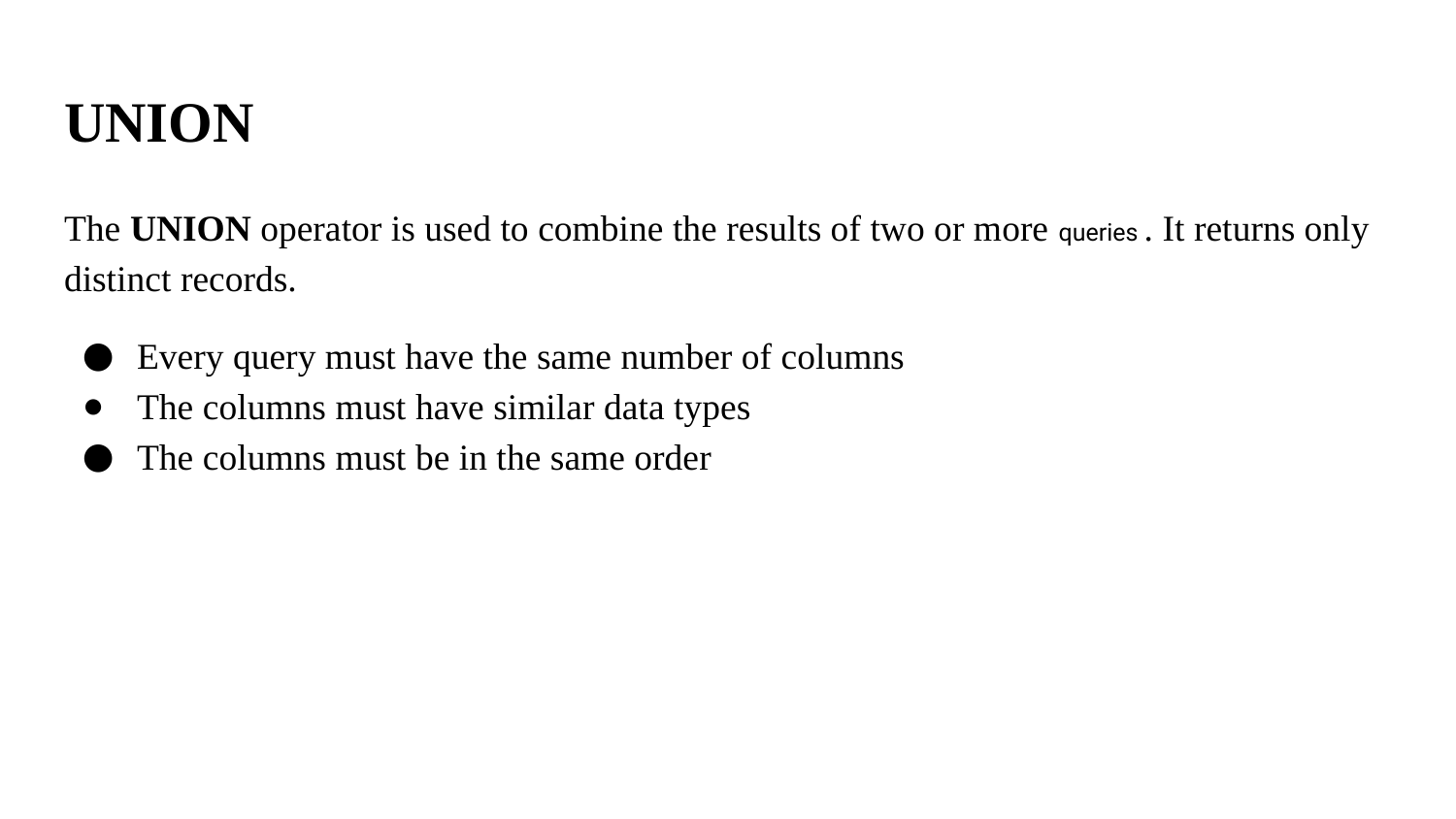

# UNION
The UNION operator is used to combine the results of two or more queries . It returns only distinct records.
Every query must have the same number of columns
The columns must have similar data types
The columns must be in the same order